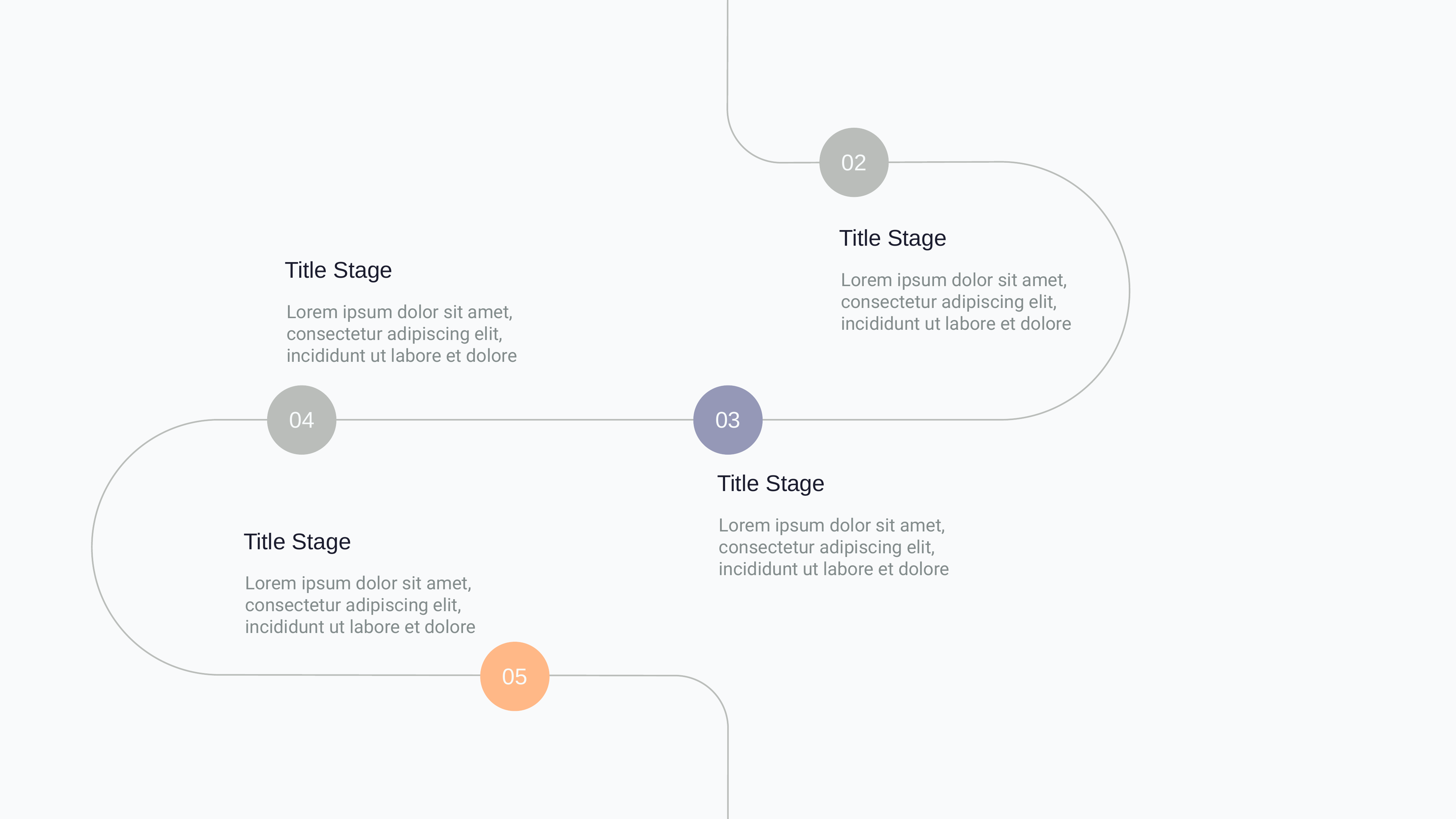

02
Title Stage
Title Stage
Lorem ipsum dolor sit amet, consectetur adipiscing elit, incididunt ut labore et dolore
Lorem ipsum dolor sit amet, consectetur adipiscing elit, incididunt ut labore et dolore

04

03
Title Stage
Lorem ipsum dolor sit amet, consectetur adipiscing elit, incididunt ut labore et dolore
Title Stage
Lorem ipsum dolor sit amet, consectetur adipiscing elit, incididunt ut labore et dolore

05